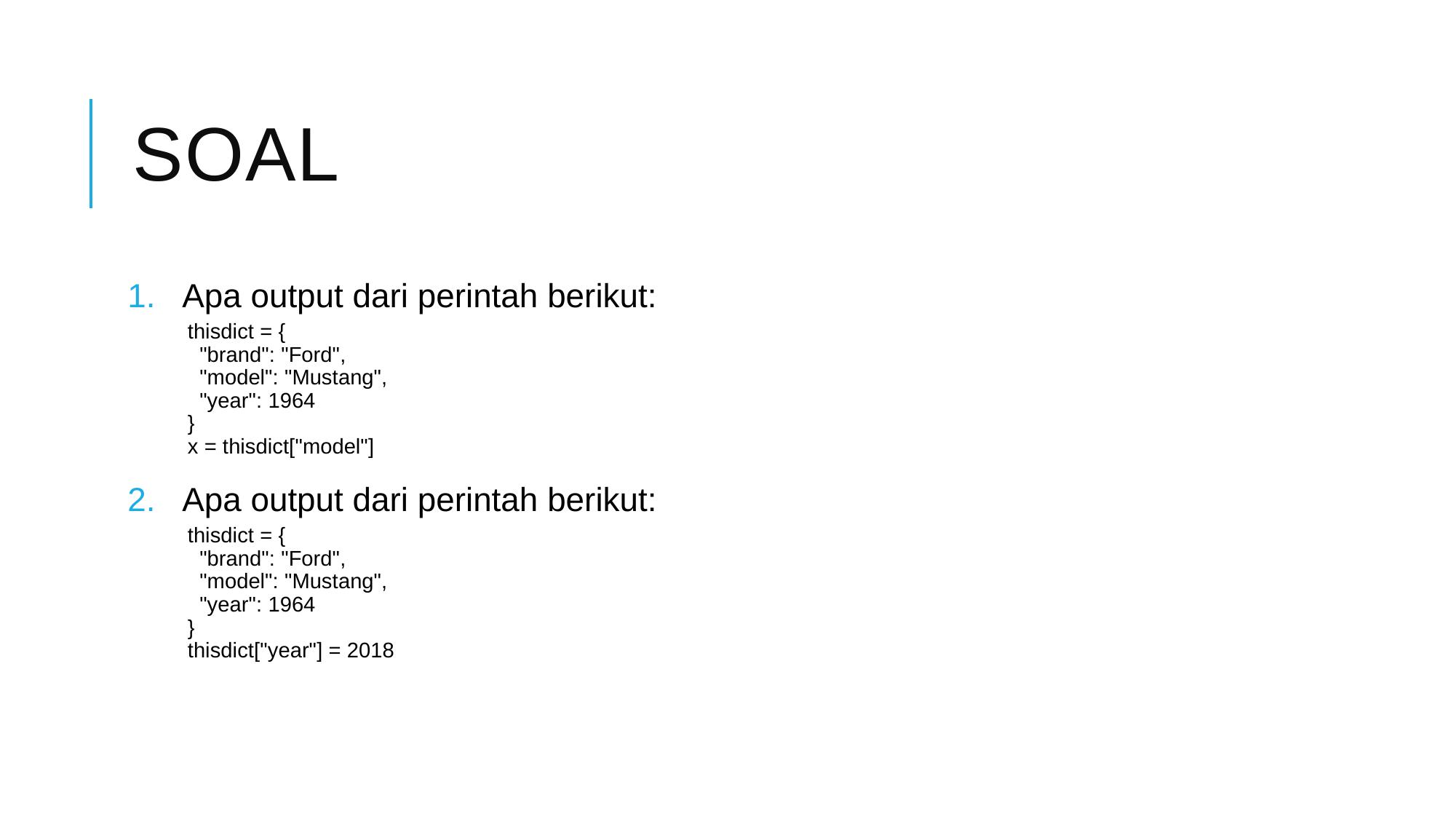

# Soal
Apa output dari perintah berikut:
thisdict = {
  "brand": "Ford",
  "model": "Mustang",
  "year": 1964
}
x = thisdict["model"]
Apa output dari perintah berikut:
thisdict = {
  "brand": "Ford",
  "model": "Mustang",
  "year": 1964
}
thisdict["year"] = 2018